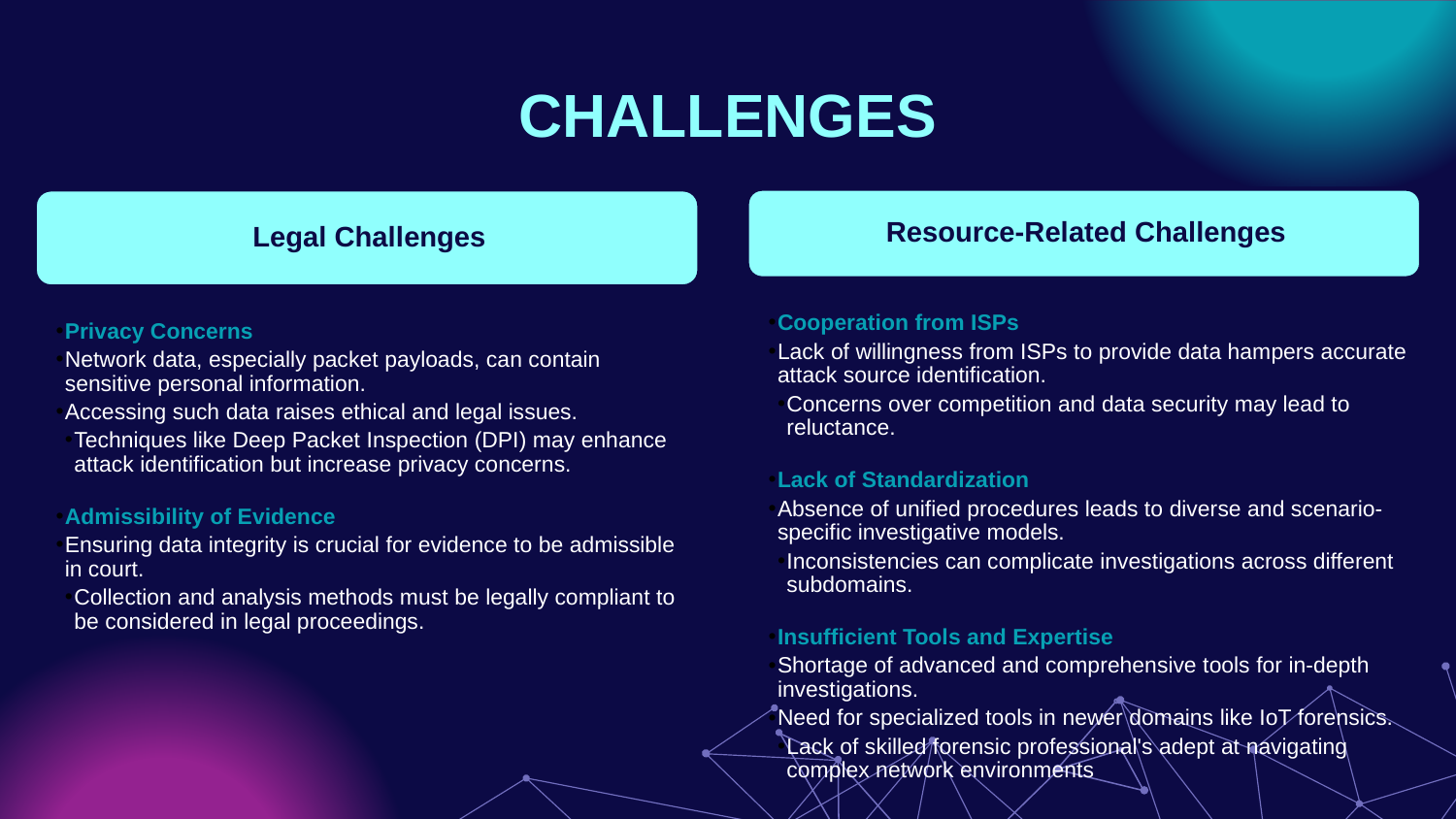

# CHALLENGES
Legal Challenges

Privacy Concerns
Network data, especially packet payloads, can contain sensitive personal information.
Accessing such data raises ethical and legal issues.
Techniques like Deep Packet Inspection (DPI) may enhance attack identification but increase privacy concerns.
Admissibility of Evidence
Ensuring data integrity is crucial for evidence to be admissible in court.
Collection and analysis methods must be legally compliant to be considered in legal proceedings.
Resource-Related Challenges

Cooperation from ISPs
Lack of willingness from ISPs to provide data hampers accurate attack source identification.
Concerns over competition and data security may lead to reluctance.
Lack of Standardization
Absence of unified procedures leads to diverse and scenario-specific investigative models.
Inconsistencies can complicate investigations across different subdomains.
Insufficient Tools and Expertise
Shortage of advanced and comprehensive tools for in-depth investigations.
Need for specialized tools in newer domains like IoT forensics.
Lack of skilled forensic professional's adept at navigating complex network environments